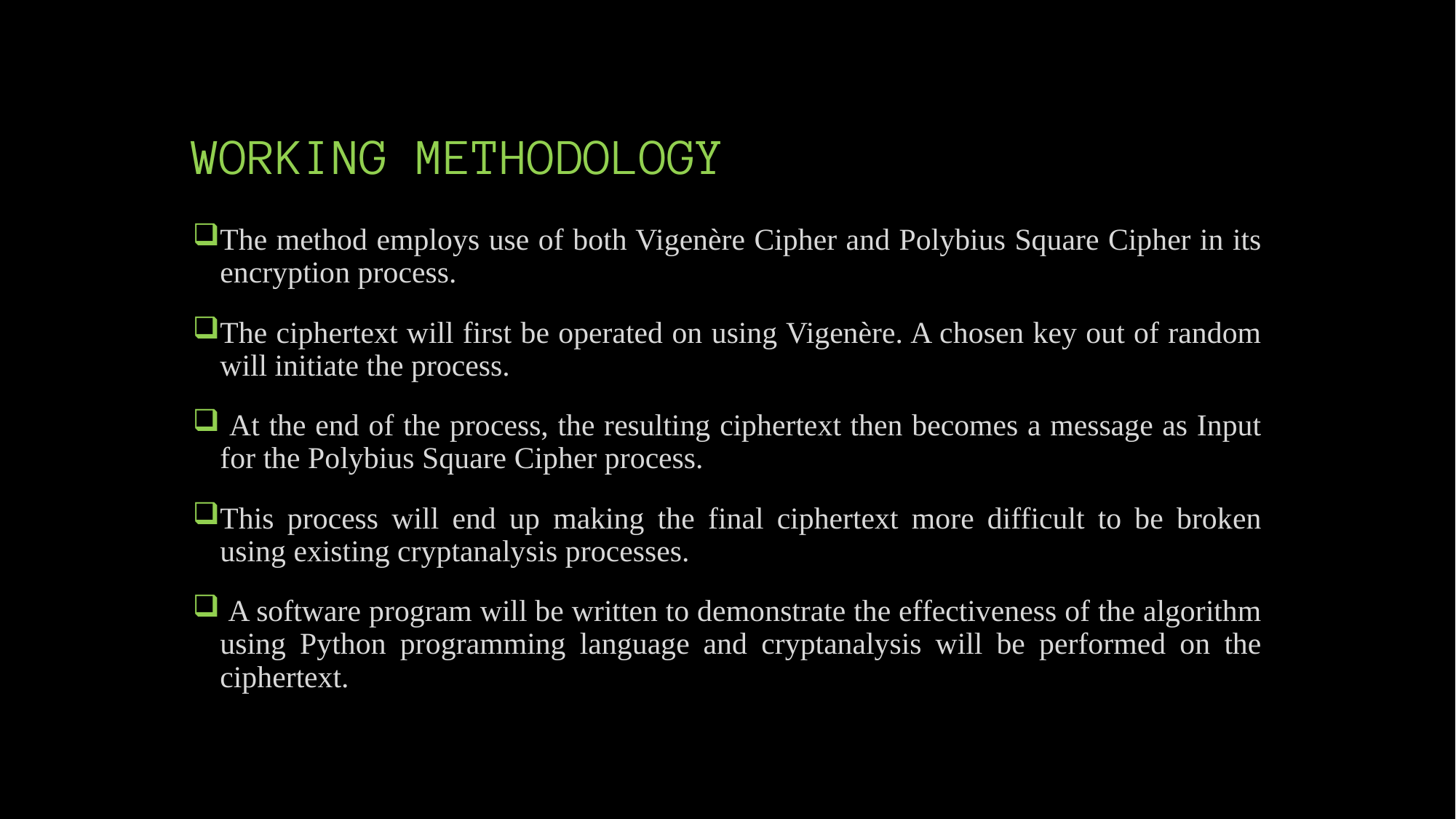

# WORKING METHODOLOGY
The method employs use of both Vigenère Cipher and Polybius Square Cipher in its encryption process.
The ciphertext will first be operated on using Vigenère. A chosen key out of random will initiate the process.
 At the end of the process, the resulting ciphertext then becomes a message as Input for the Polybius Square Cipher process.
This process will end up making the final ciphertext more difficult to be broken using existing cryptanalysis processes.
 A software program will be written to demonstrate the effectiveness of the algorithm using Python programming language and cryptanalysis will be performed on the ciphertext.